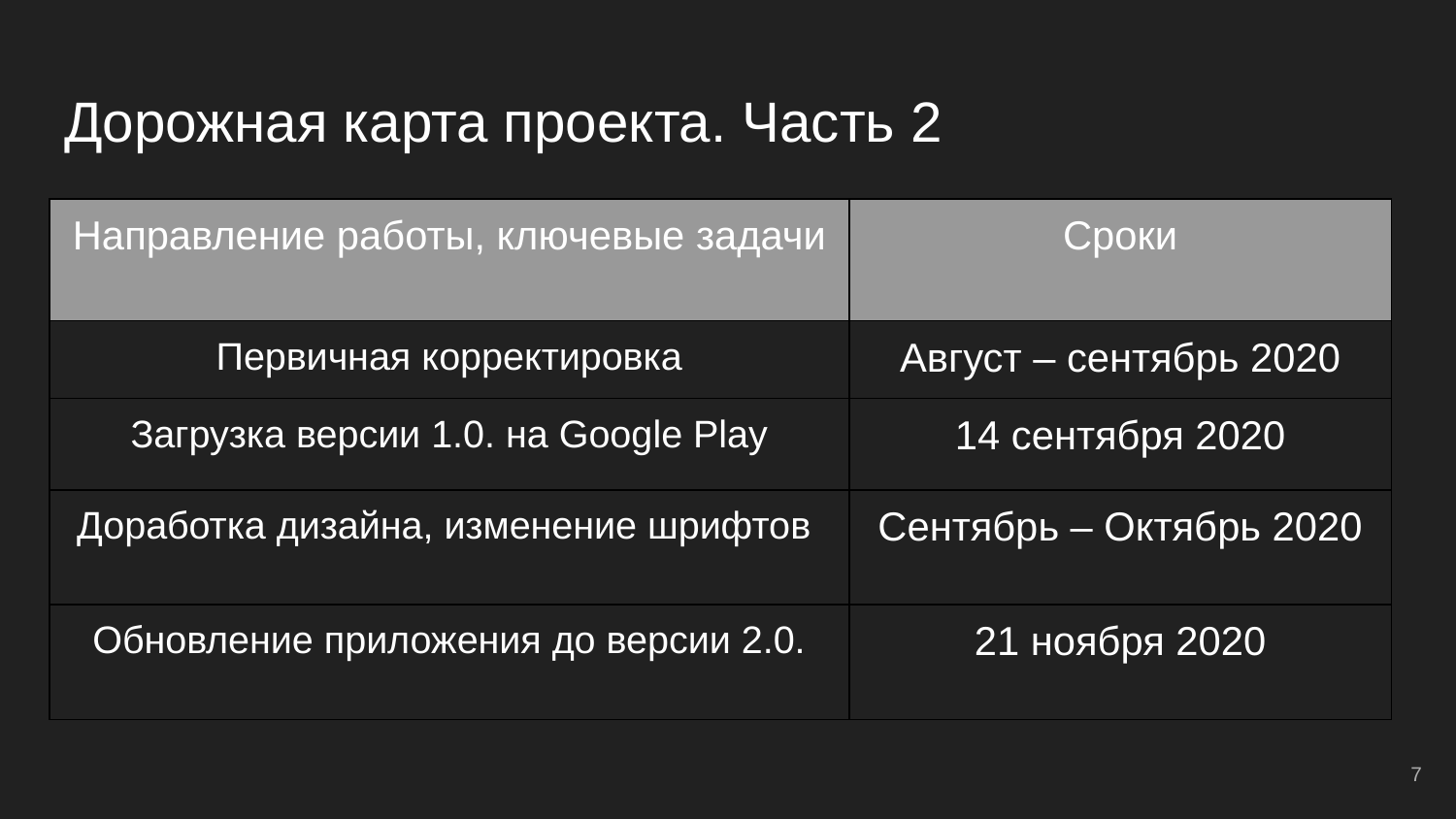

# Дорожная карта проекта. Часть 2
| Направление работы, ключевые задачи | Сроки |
| --- | --- |
| Первичная корректировка | Август – сентябрь 2020 |
| Загрузка версии 1.0. на Google Play | 14 сентября 2020 |
| Доработка дизайна, изменение шрифтов | Сентябрь – Октябрь 2020 |
| Обновление приложения до версии 2.0. | 21 ноября 2020 |
7